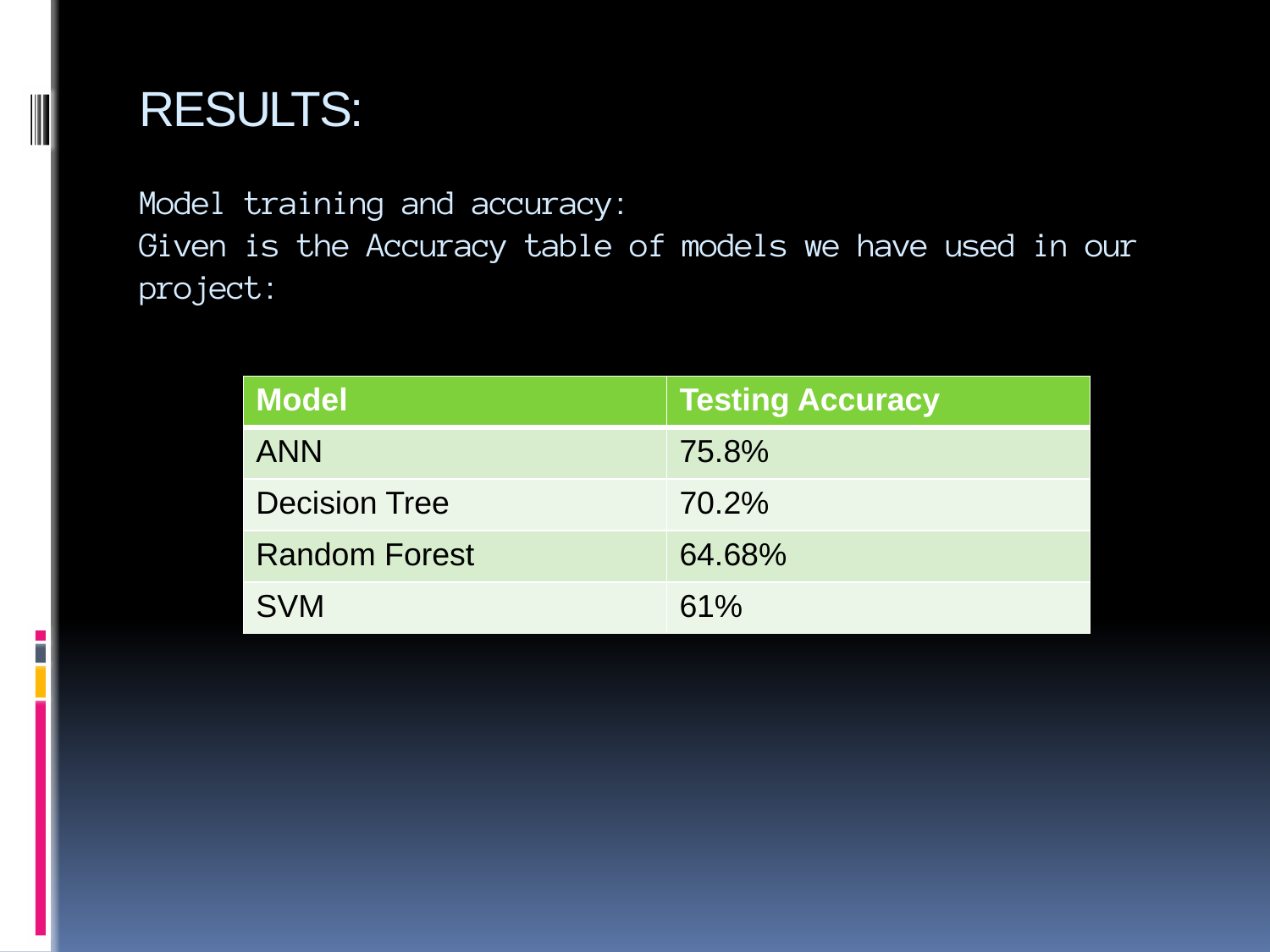

# RESULTS: Model training and accuracy: Given is the Accuracy table of models we have used in our project:
| Model | Testing Accuracy |
| --- | --- |
| ANN | 75.8% |
| Decision Tree | 70.2% |
| Random Forest | 64.68% |
| SVM | 61% |